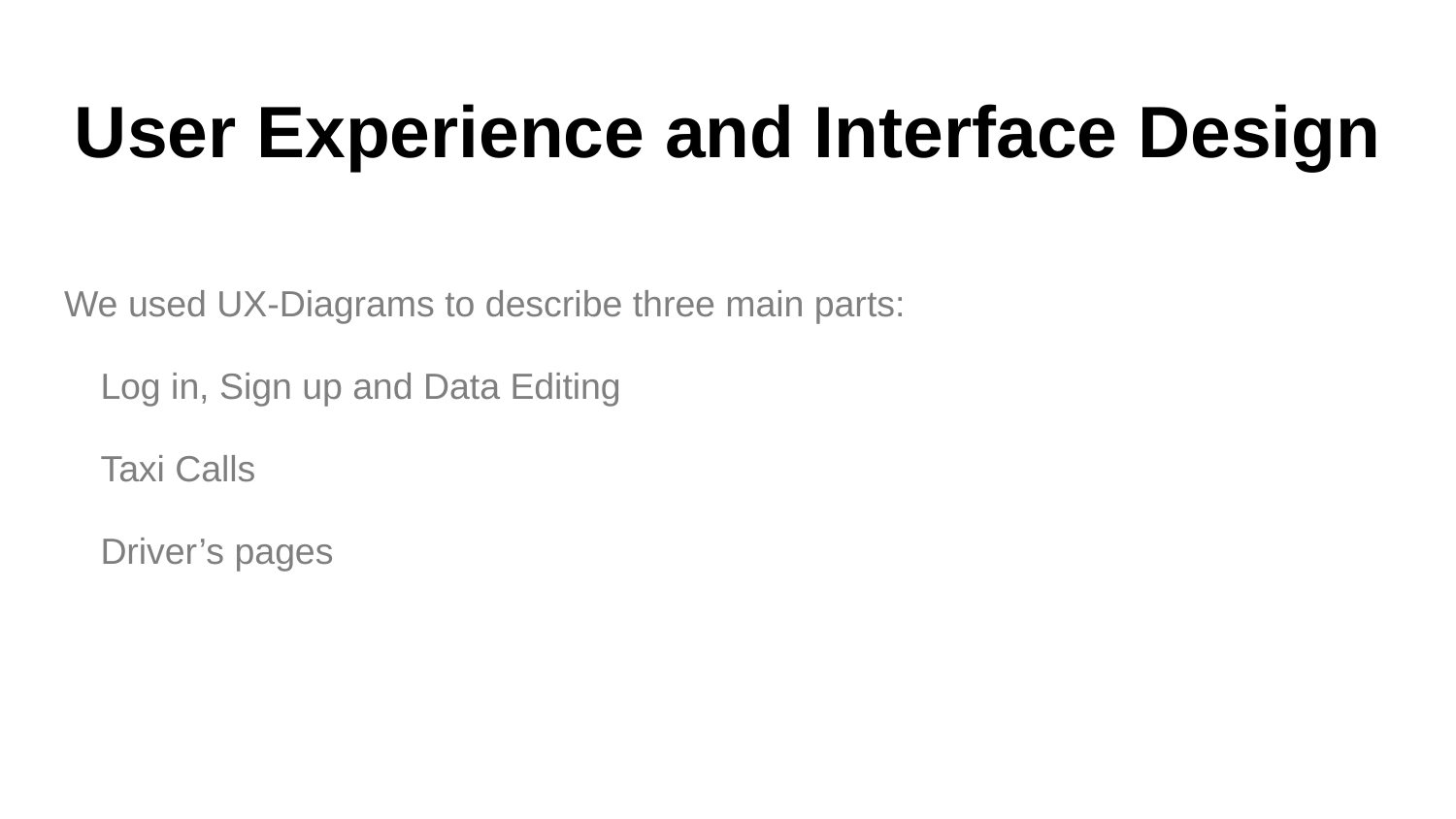

# User Experience and Interface Design

We used UX-Diagrams to describe three main parts:
Log in, Sign up and Data Editing
Taxi Calls
Driver’s pages